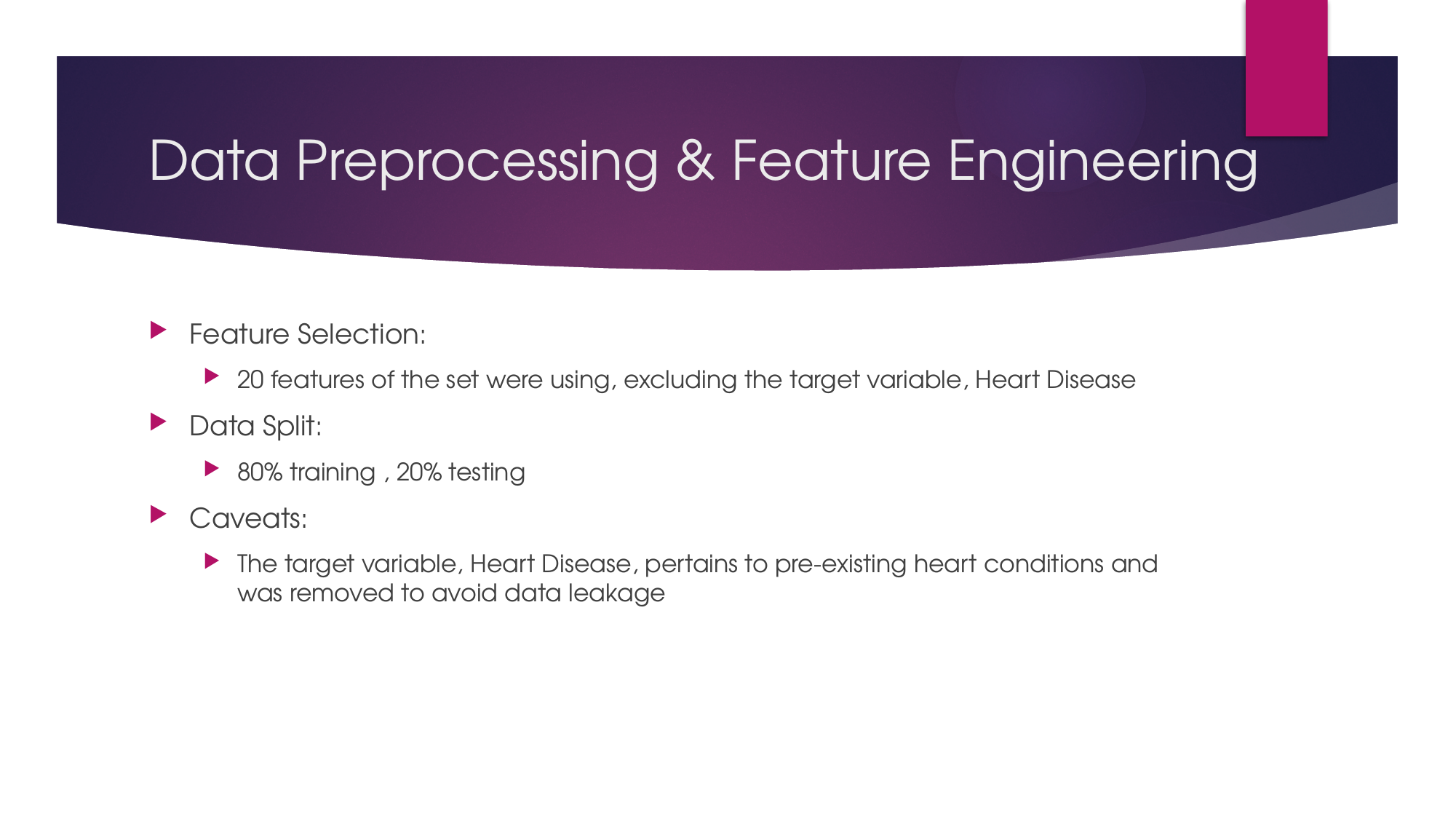

# Data Preprocessing & Feature Engineering
Feature Selection:
20 features of the set were using, excluding the target variable, Heart Disease
Data Split:
80% training , 20% testing
Caveats:
The target variable, Heart Disease, pertains to pre-existing heart conditions and was removed to avoid data leakage